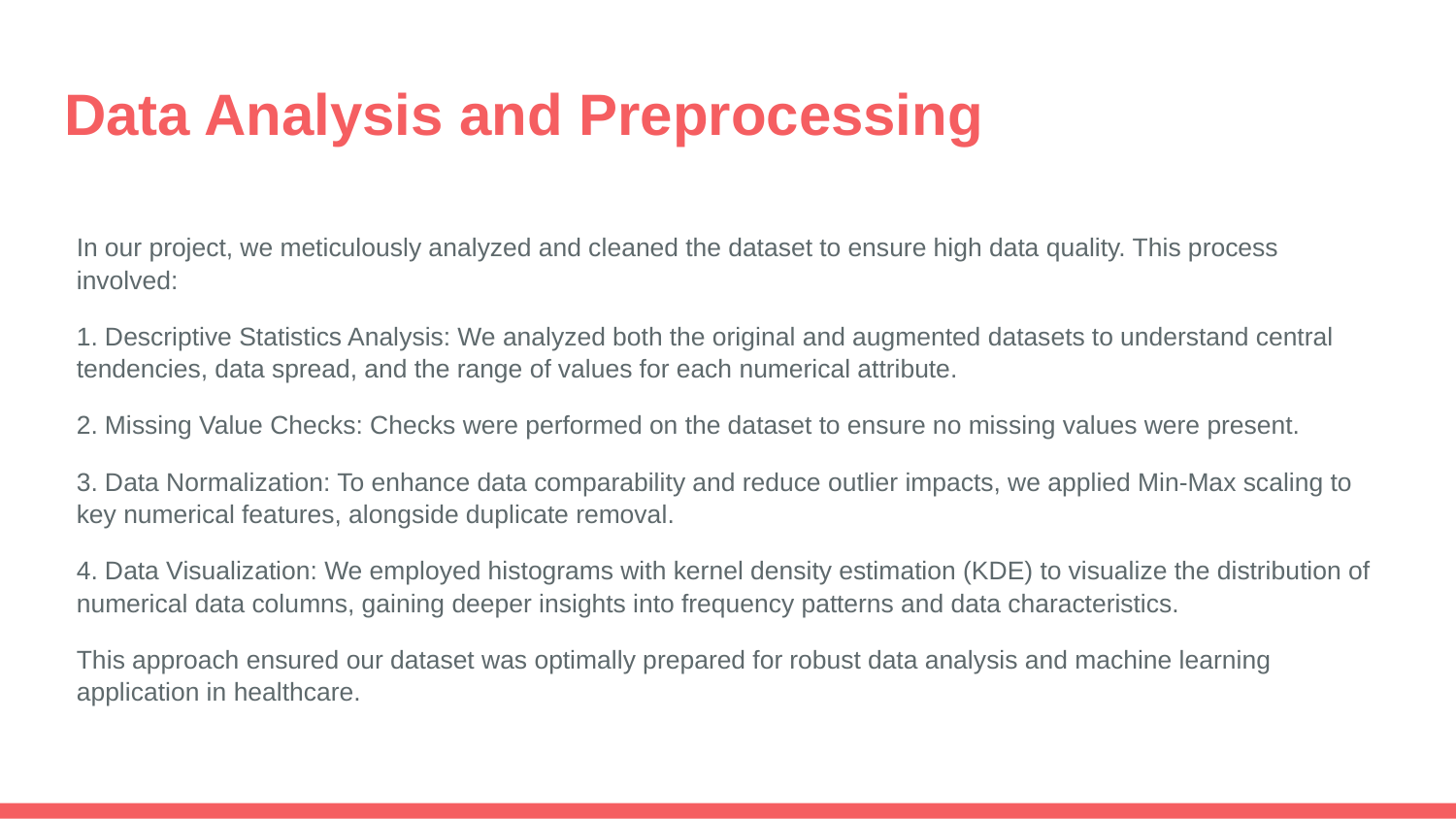

# Data Analysis and Preprocessing
In our project, we meticulously analyzed and cleaned the dataset to ensure high data quality. This process involved:
1. Descriptive Statistics Analysis: We analyzed both the original and augmented datasets to understand central tendencies, data spread, and the range of values for each numerical attribute.
2. Missing Value Checks: Checks were performed on the dataset to ensure no missing values were present.
3. Data Normalization: To enhance data comparability and reduce outlier impacts, we applied Min-Max scaling to key numerical features, alongside duplicate removal.
4. Data Visualization: We employed histograms with kernel density estimation (KDE) to visualize the distribution of numerical data columns, gaining deeper insights into frequency patterns and data characteristics.
This approach ensured our dataset was optimally prepared for robust data analysis and machine learning application in healthcare.